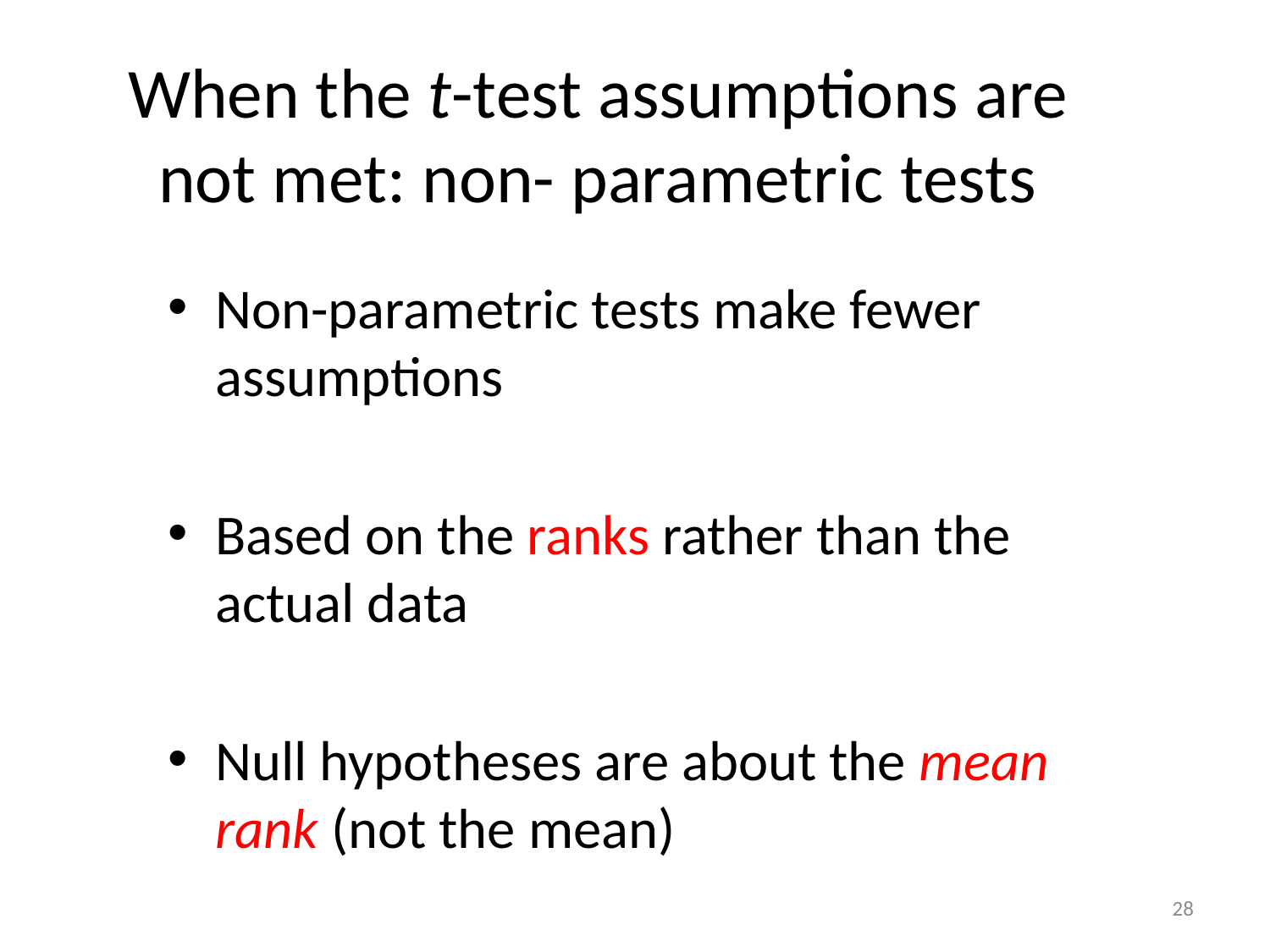

# When the t-test assumptions are not met: non- parametric tests
Non-parametric tests make fewer assumptions

Based on the ranks rather than the actual data

Null hypotheses are about the mean rank (not the mean)

28